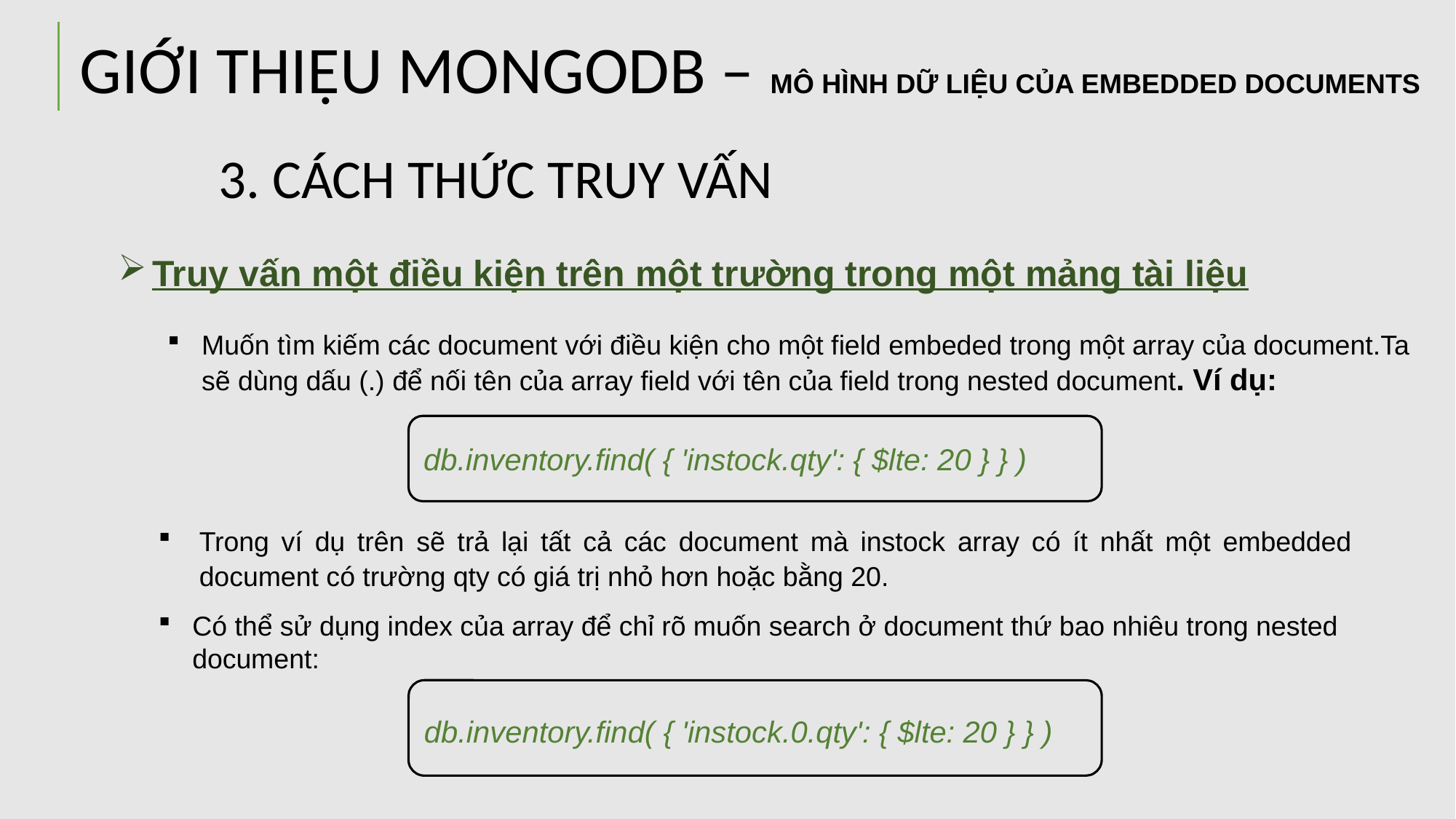

GIỚI THIỆU MONGODB – MÔ HÌNH DỮ LIỆU CỦA EMBEDDED DOCUMENTS

3. CÁCH THỨC TRUY VẤN
Truy vấn một điều kiện trên một trường trong một mảng tài liệu

Muốn tìm kiếm các document với điều kiện cho một field embeded trong một array của document.Ta sẽ dùng dấu (.) để nối tên của array field với tên của field trong nested document. Ví dụ:
db.inventory.find( { 'instock.qty': { $lte: 20 } } )
Trong ví dụ trên sẽ trả lại tất cả các document mà instock array có ít nhất một embedded document có trường qty có giá trị nhỏ hơn hoặc bằng 20.
Có thể sử dụng index của array để chỉ rõ muốn search ở document thứ bao nhiêu trong nested document:

db.inventory.find( { 'instock.0.qty': { $lte: 20 } } )